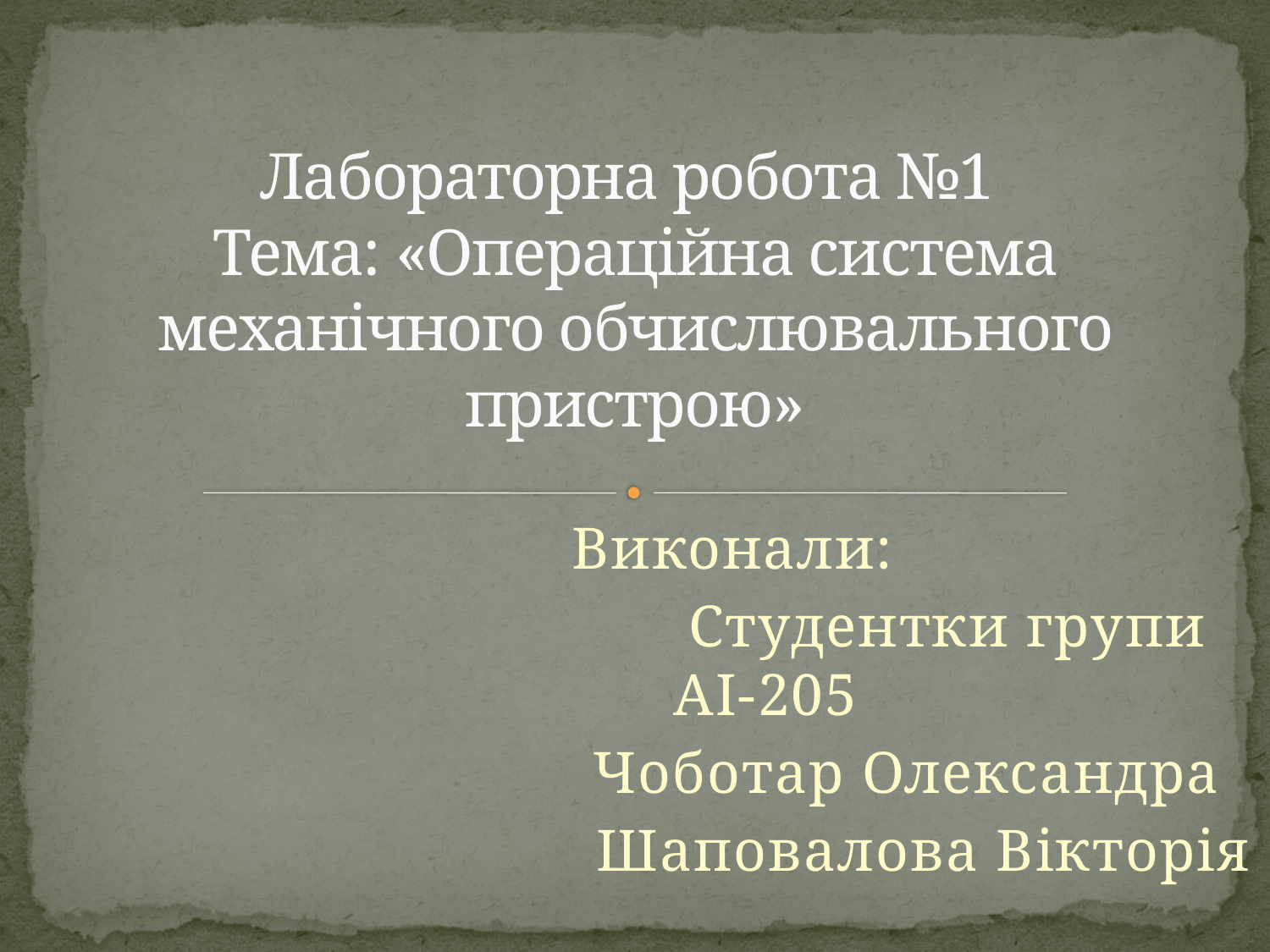

# Лабораторна робота №1 Тема: «Операційна система механічного обчислювального пристрою»
Виконали:
                     Студентки групи АІ-205
                 Чоботар Олександра
                  Шаповалова Вікторія